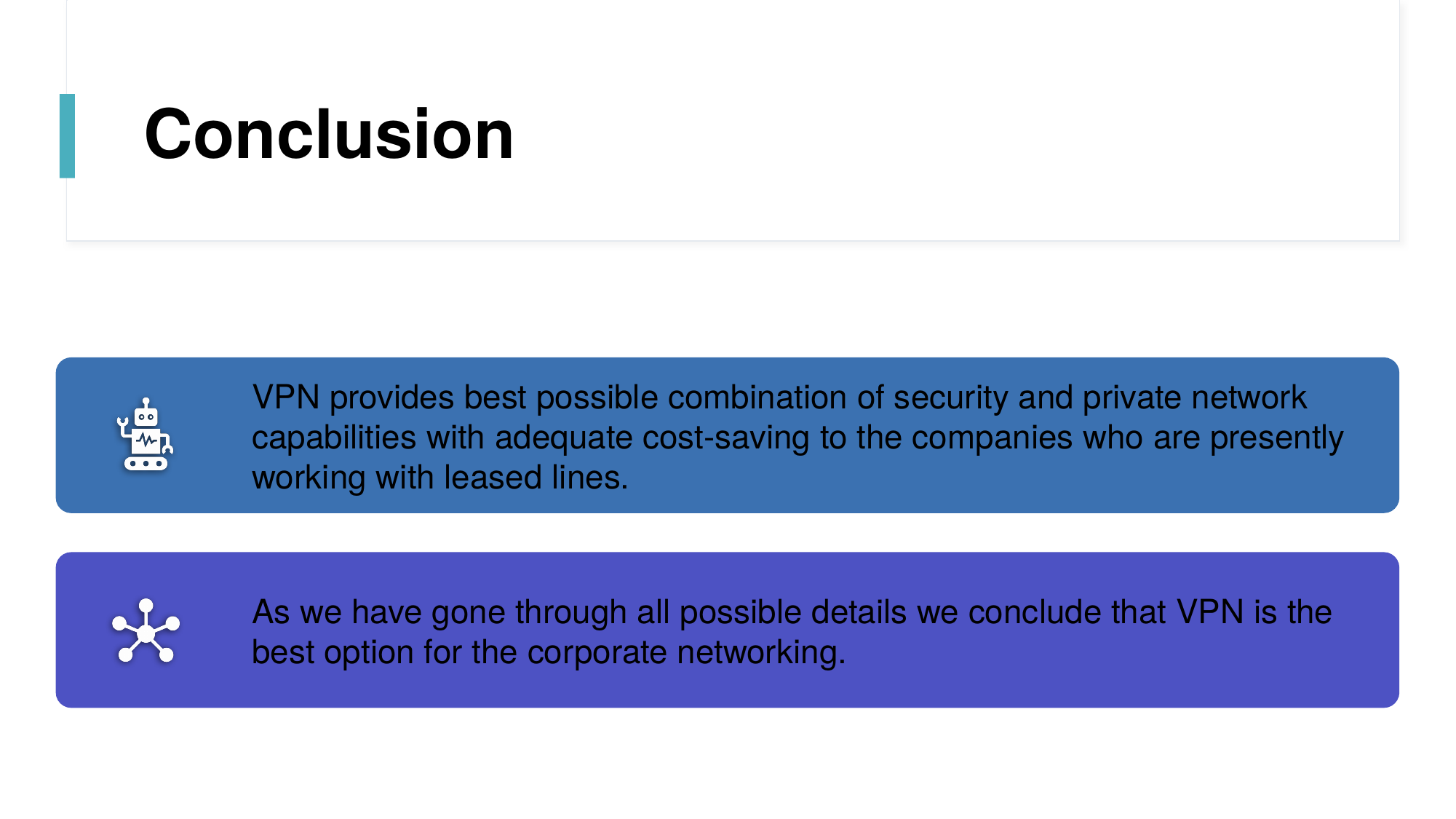

# Conclusion
VPN provides best possible combination of security and private network capabilities with adequate cost-saving to the companies who are presently working with leased lines.
As we have gone through all possible details we conclude that VPN is the best option for the corporate networking.